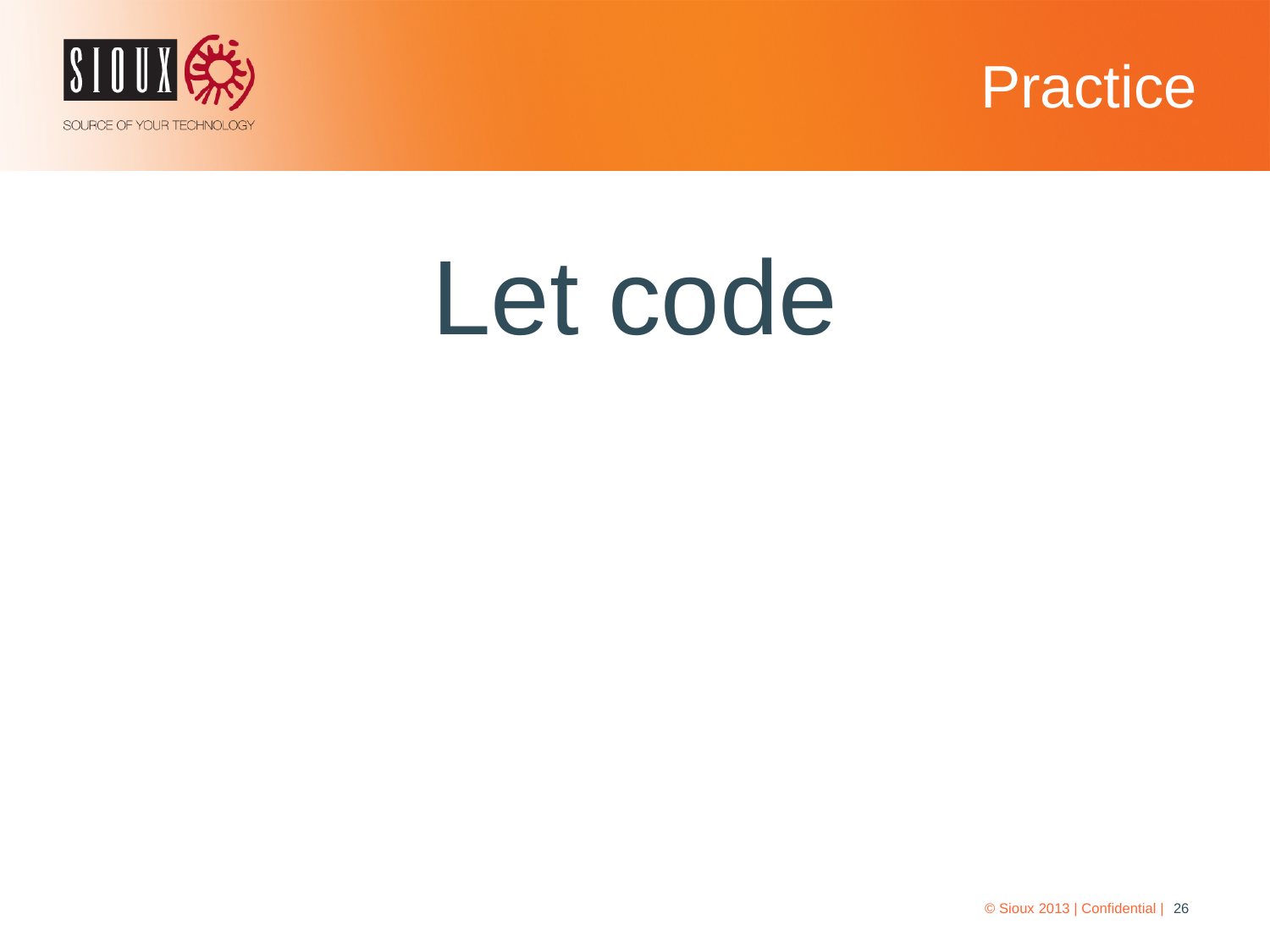

# Practice
Let code
© Sioux 2013 | Confidential |
26